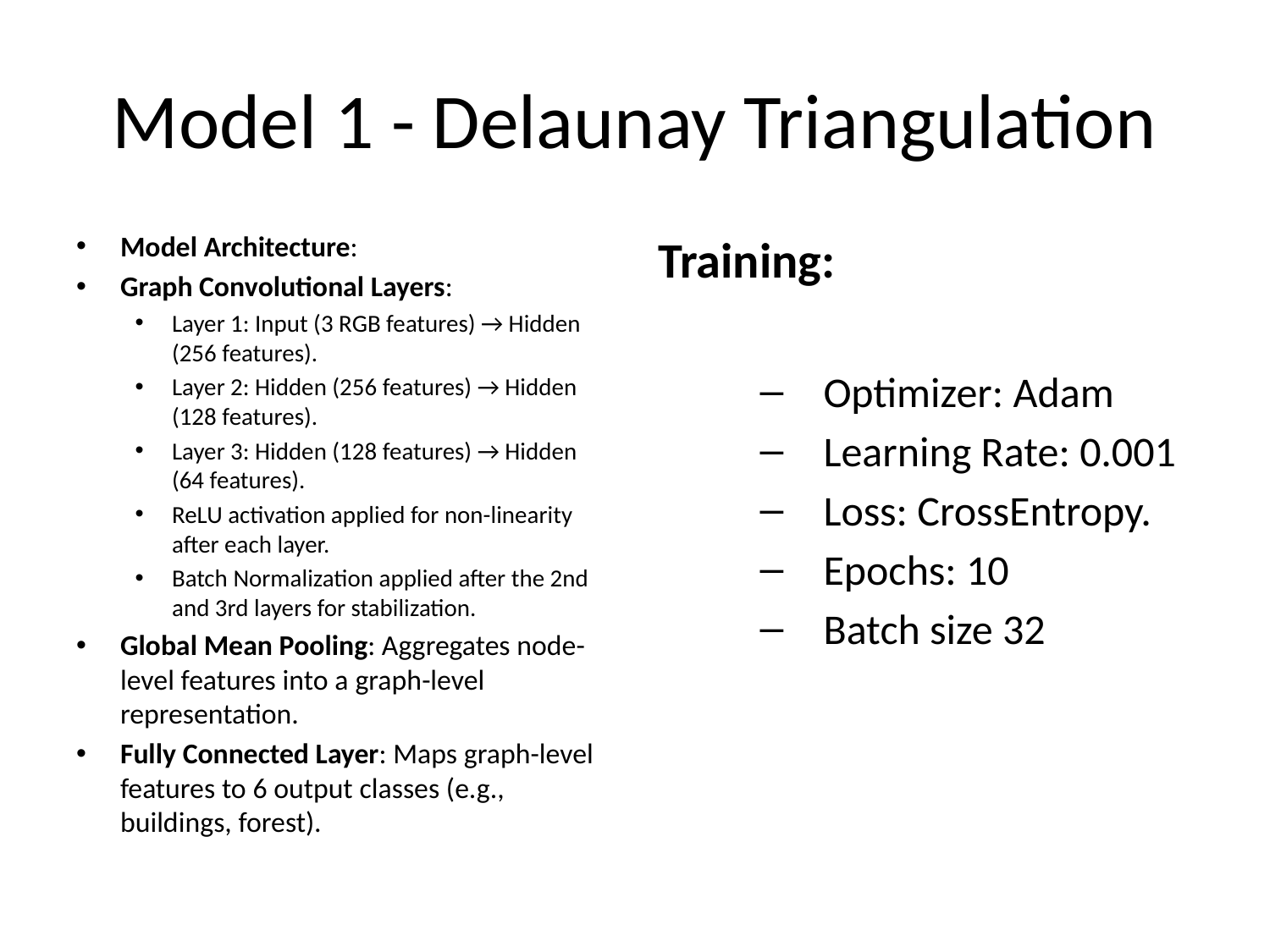

# Model 1 - Delaunay Triangulation
Model Architecture:
Graph Convolutional Layers:
Layer 1: Input (3 RGB features) → Hidden (256 features).
Layer 2: Hidden (256 features) → Hidden (128 features).
Layer 3: Hidden (128 features) → Hidden (64 features).
ReLU activation applied for non-linearity after each layer.
Batch Normalization applied after the 2nd and 3rd layers for stabilization.
Global Mean Pooling: Aggregates node-level features into a graph-level representation.
Fully Connected Layer: Maps graph-level features to 6 output classes (e.g., buildings, forest).

Training:

Optimizer: Adam
Learning Rate: 0.001
Loss: CrossEntropy.
Epochs: 10
Batch size 32